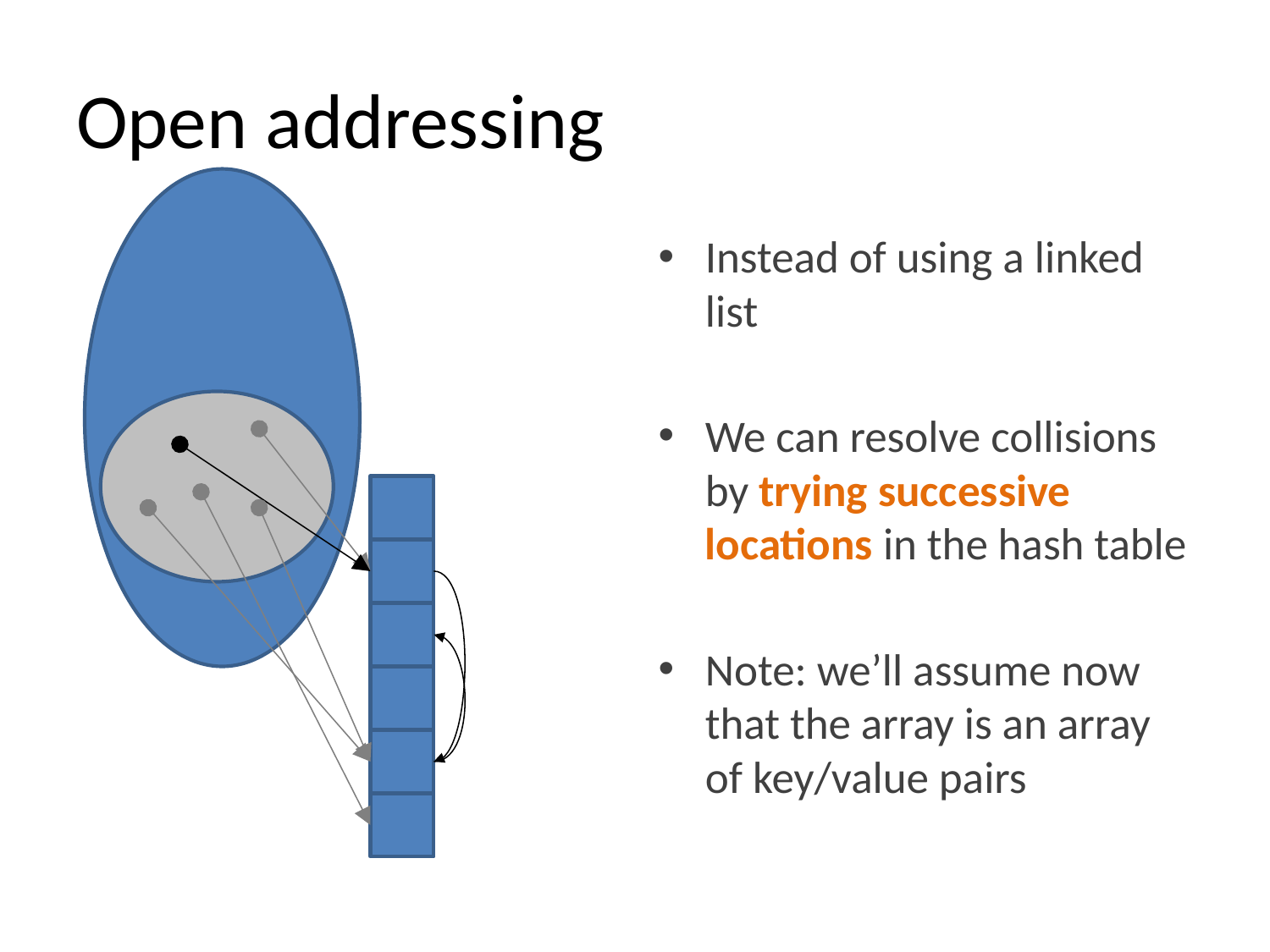

# Open addressing

Instead of using a linked list

We can resolve collisions by trying successive locations in the hash table

Note: we’ll assume now that the array is an array of key/value pairs